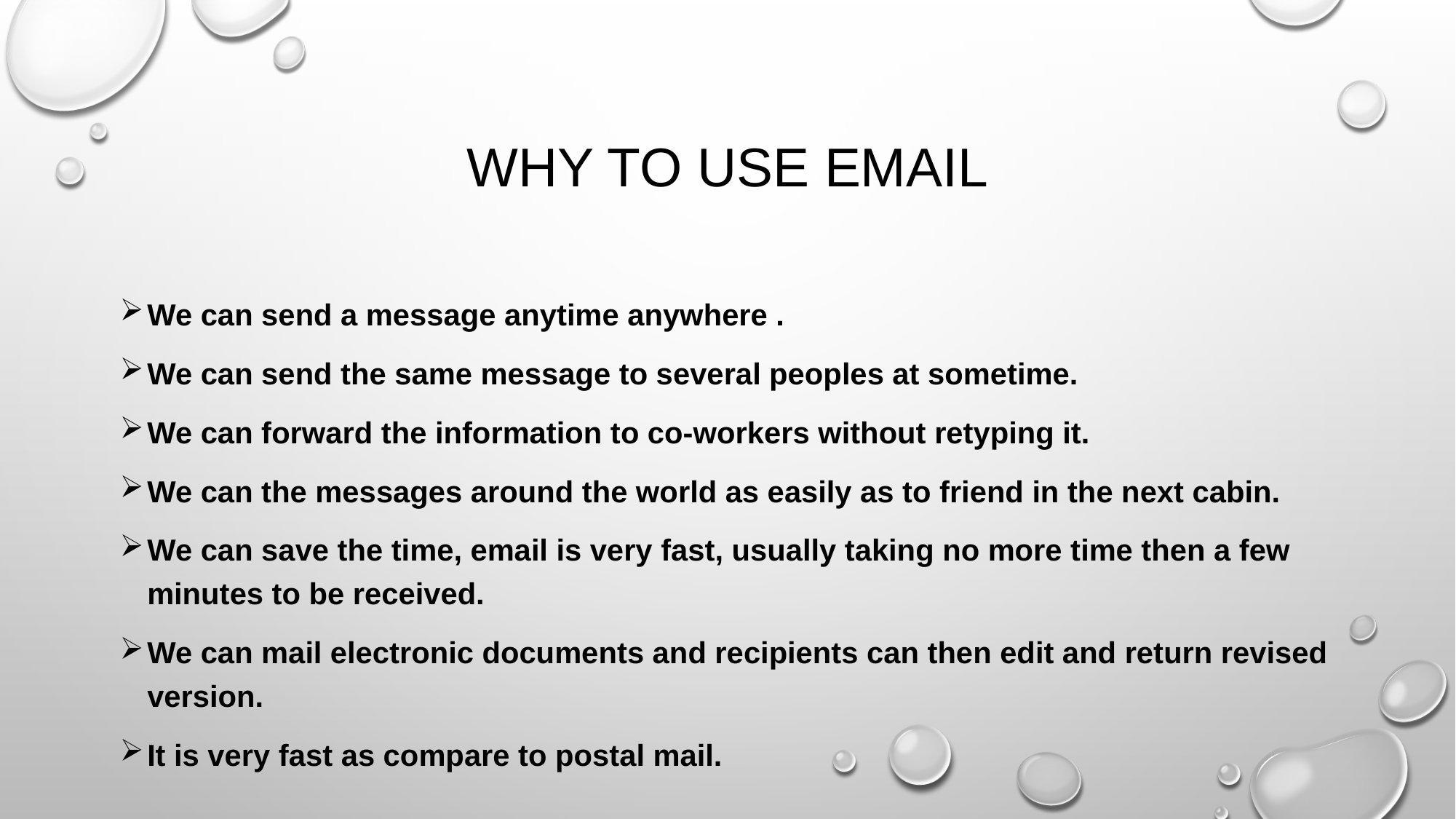

# Why to use email
We can send a message anytime anywhere .
We can send the same message to several peoples at sometime.
We can forward the information to co-workers without retyping it.
We can the messages around the world as easily as to friend in the next cabin.
We can save the time, email is very fast, usually taking no more time then a few minutes to be received.
We can mail electronic documents and recipients can then edit and return revised version.
It is very fast as compare to postal mail.